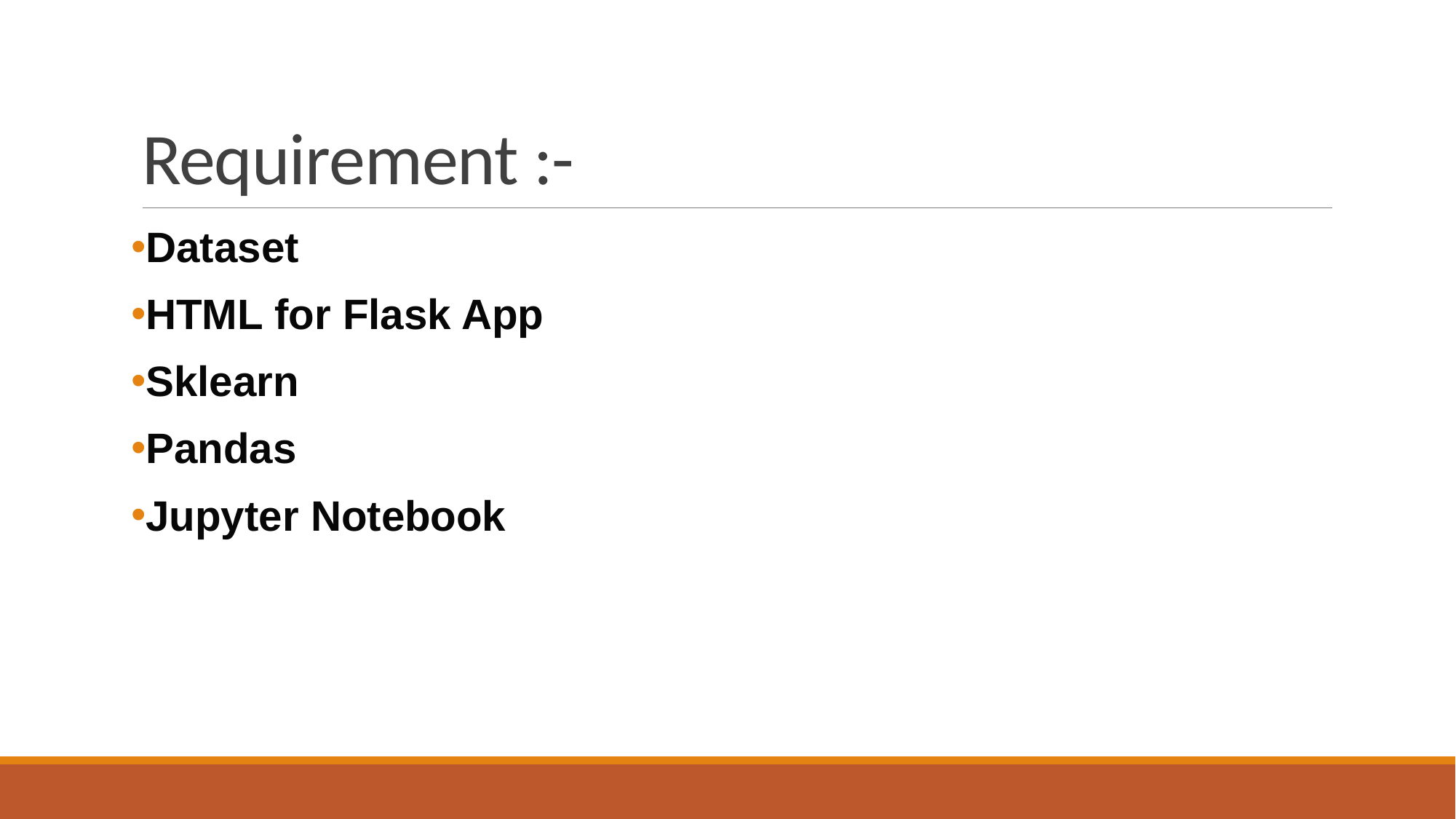

# Requirement :-
Dataset
HTML for Flask App
Sklearn
Pandas
Jupyter Notebook